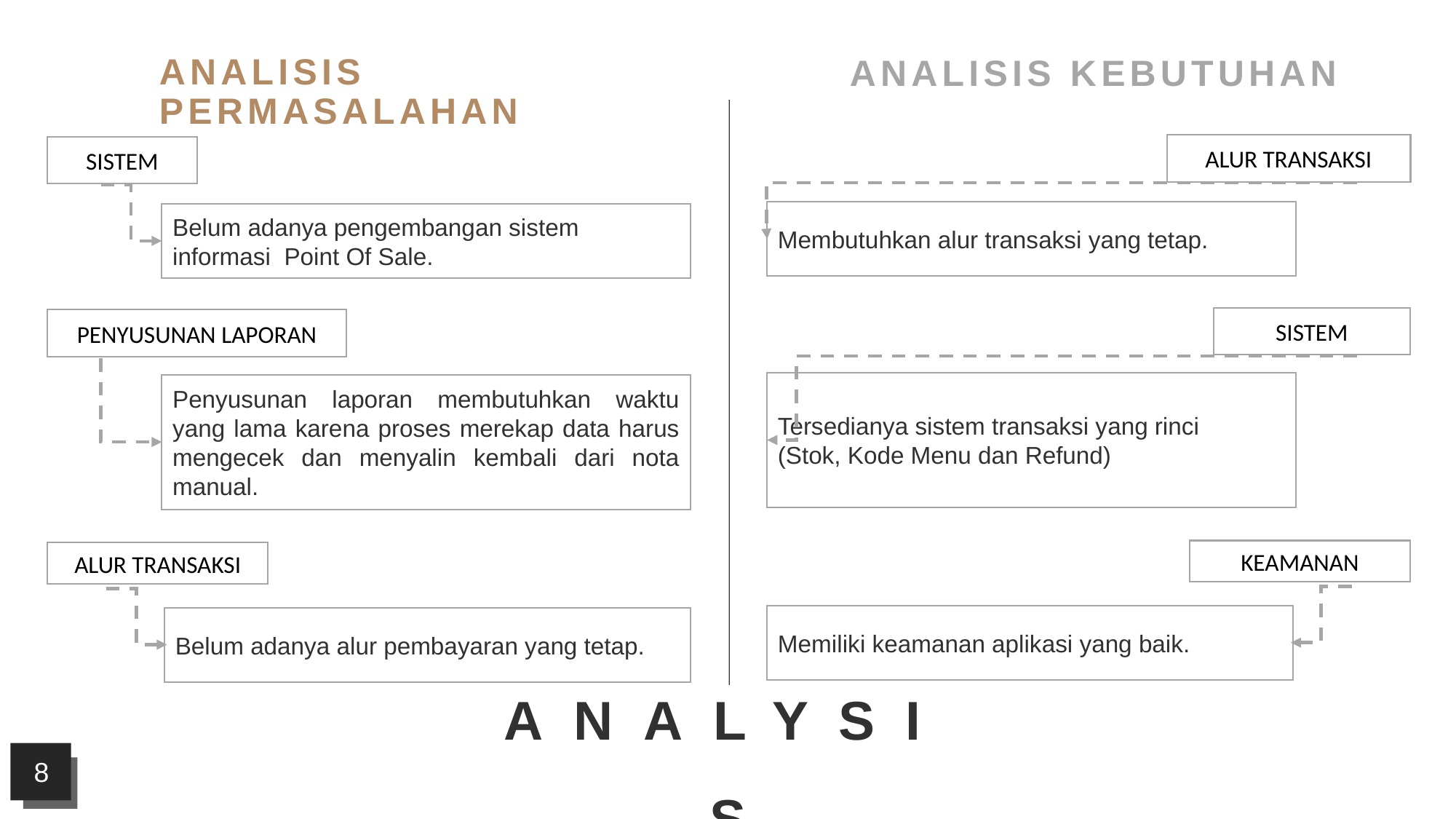

ANALISIS PERMASALAHAN
ANALISIS KEBUTUHAN
ALUR TRANSAKSI
SISTEM
Belum adanya pengembangan sistem informasi  Point Of Sale.
PENYUSUNAN LAPORAN
Penyusunan laporan membutuhkan waktu yang lama karena proses merekap data harus mengecek dan menyalin kembali dari nota manual.
ALUR TRANSAKSI
Belum adanya alur pembayaran yang tetap.
Membutuhkan alur transaksi yang tetap.
SISTEM
Tersedianya sistem transaksi yang rinci
(Stok, Kode Menu dan Refund)
KEAMANAN
Memiliki keamanan aplikasi yang baik.
ANALYSIS

8